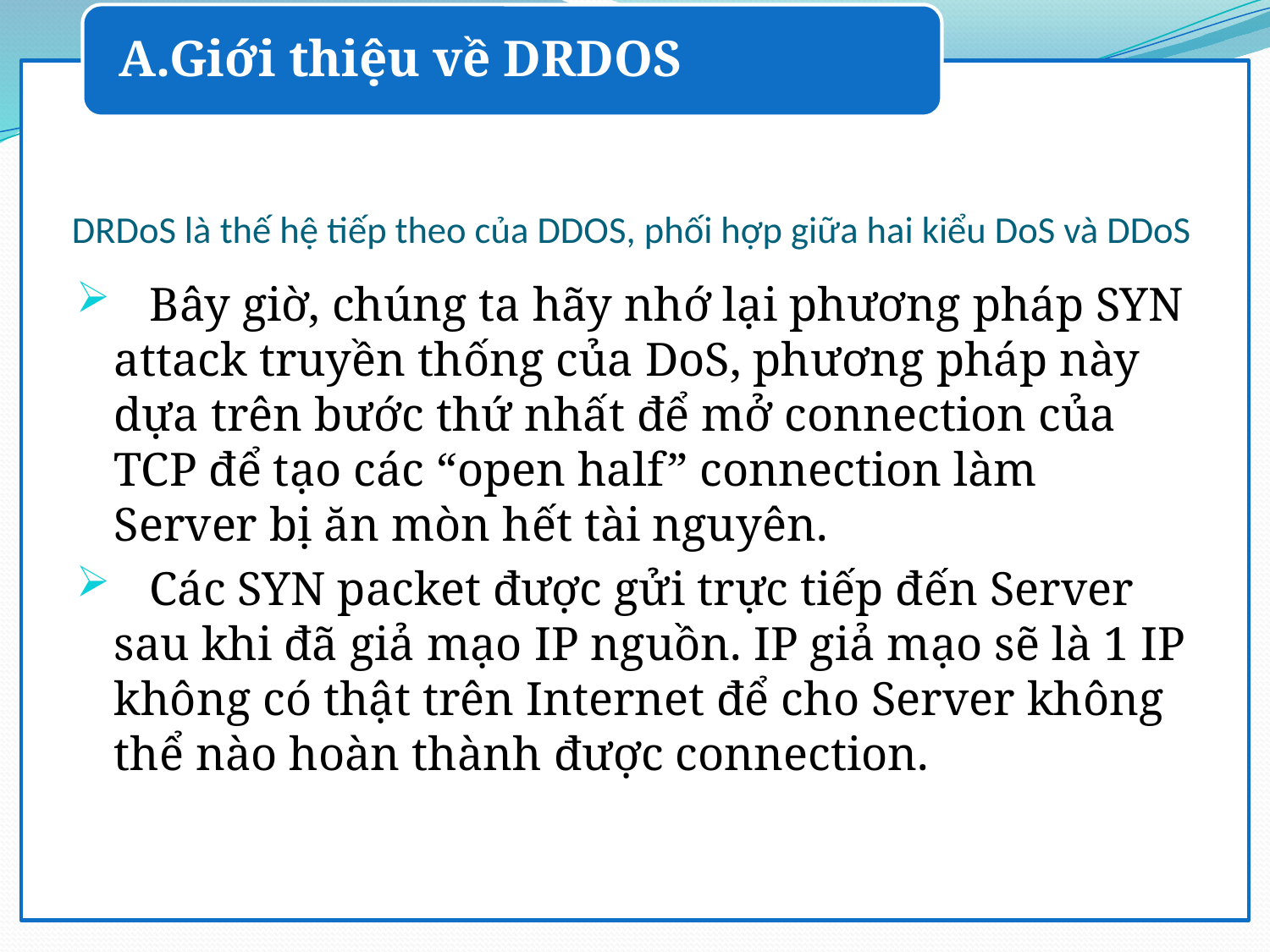

A.Giới thiệu về DRDOS

# DRDoS là thế hệ tiếp theo của DDOS, phối hợp giữa hai kiểu DoS và DDoS
   Bây giờ, chúng ta hãy nhớ lại phương pháp SYN attack truyền thống của DoS, phương pháp này dựa trên bước thứ nhất để mở connection của TCP để tạo các “open half” connection làm Server bị ăn mòn hết tài nguyên.
   Các SYN packet được gửi trực tiếp đến Server sau khi đã giả mạo IP nguồn. IP giả mạo sẽ là 1 IP không có thật trên Internet để cho Server không thể nào hoàn thành được connection.